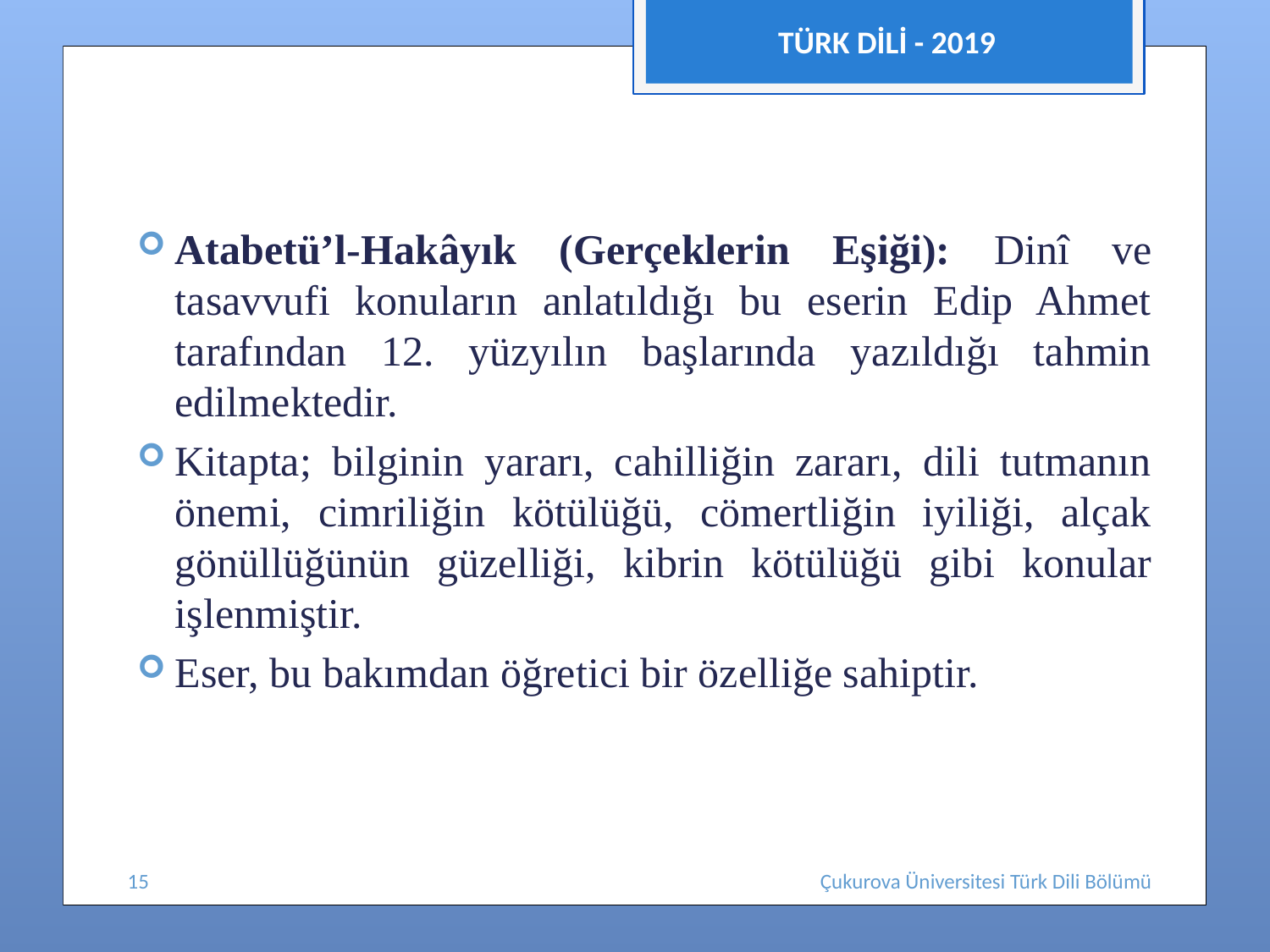

TÜRK DİLİ - 2019
#
Atabetü’l-Hakâyık (Gerçeklerin Eşiği): Dinî ve tasavvufi konuların anlatıldığı bu eserin Edip Ahmet tarafından 12. yüzyılın başlarında yazıldığı tahmin edilmektedir.
Kitapta; bilginin yararı, cahilliğin zararı, dili tutmanın önemi, cimriliğin kötülüğü, cömertliğin iyiliği, alçak gönüllüğünün güzelliği, kibrin kötülüğü gibi konular işlenmiştir.
Eser, bu bakımdan öğretici bir özelliğe sahiptir.

15
Çukurova Üniversitesi Türk Dili Bölümü